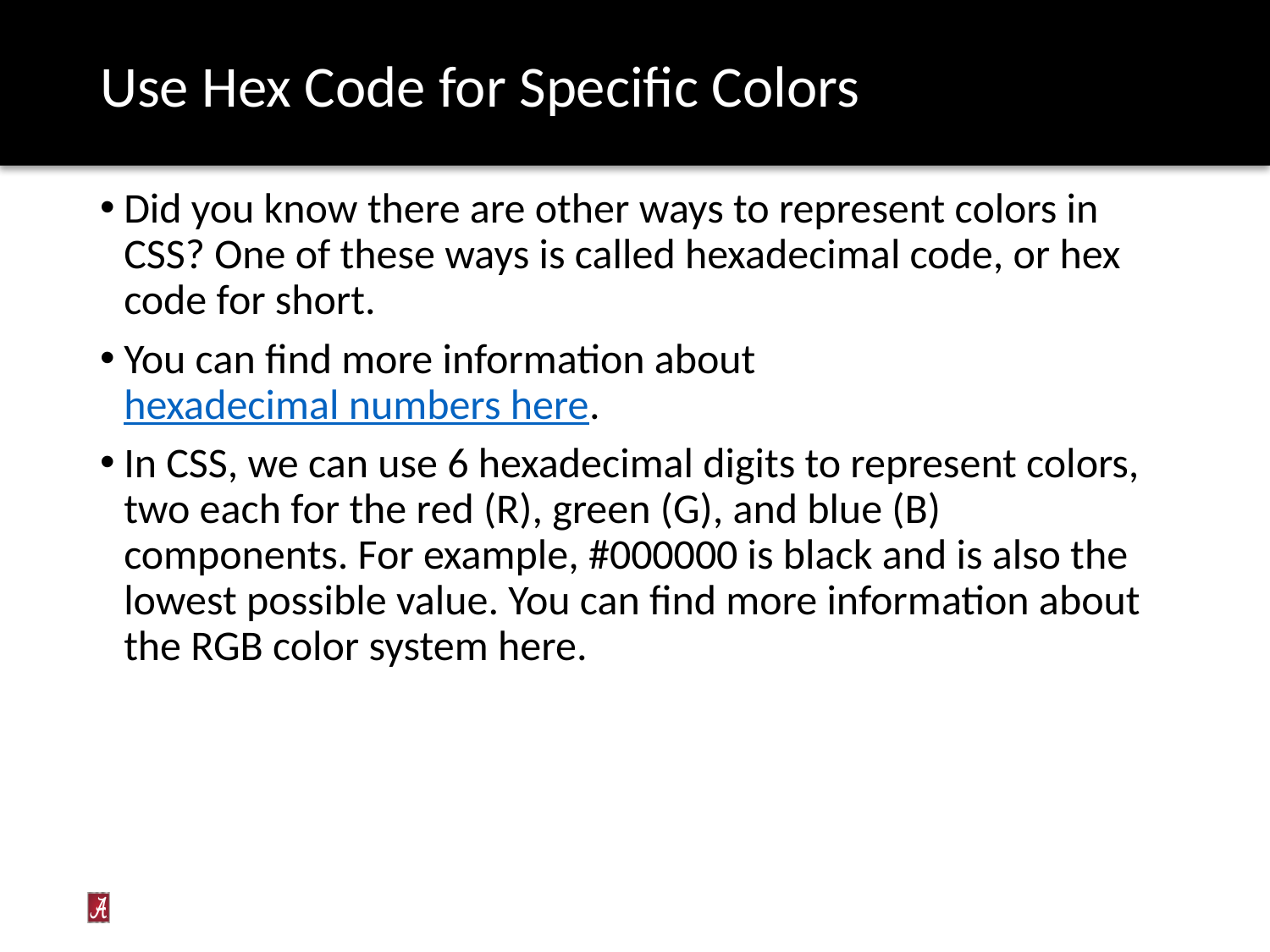

# Use Hex Code for Specific Colors
Did you know there are other ways to represent colors in CSS? One of these ways is called hexadecimal code, or hex code for short.
You can find more information about hexadecimal numbers here.
In CSS, we can use 6 hexadecimal digits to represent colors, two each for the red (R), green (G), and blue (B) components. For example, #000000 is black and is also the lowest possible value. You can find more information about the RGB color system here.